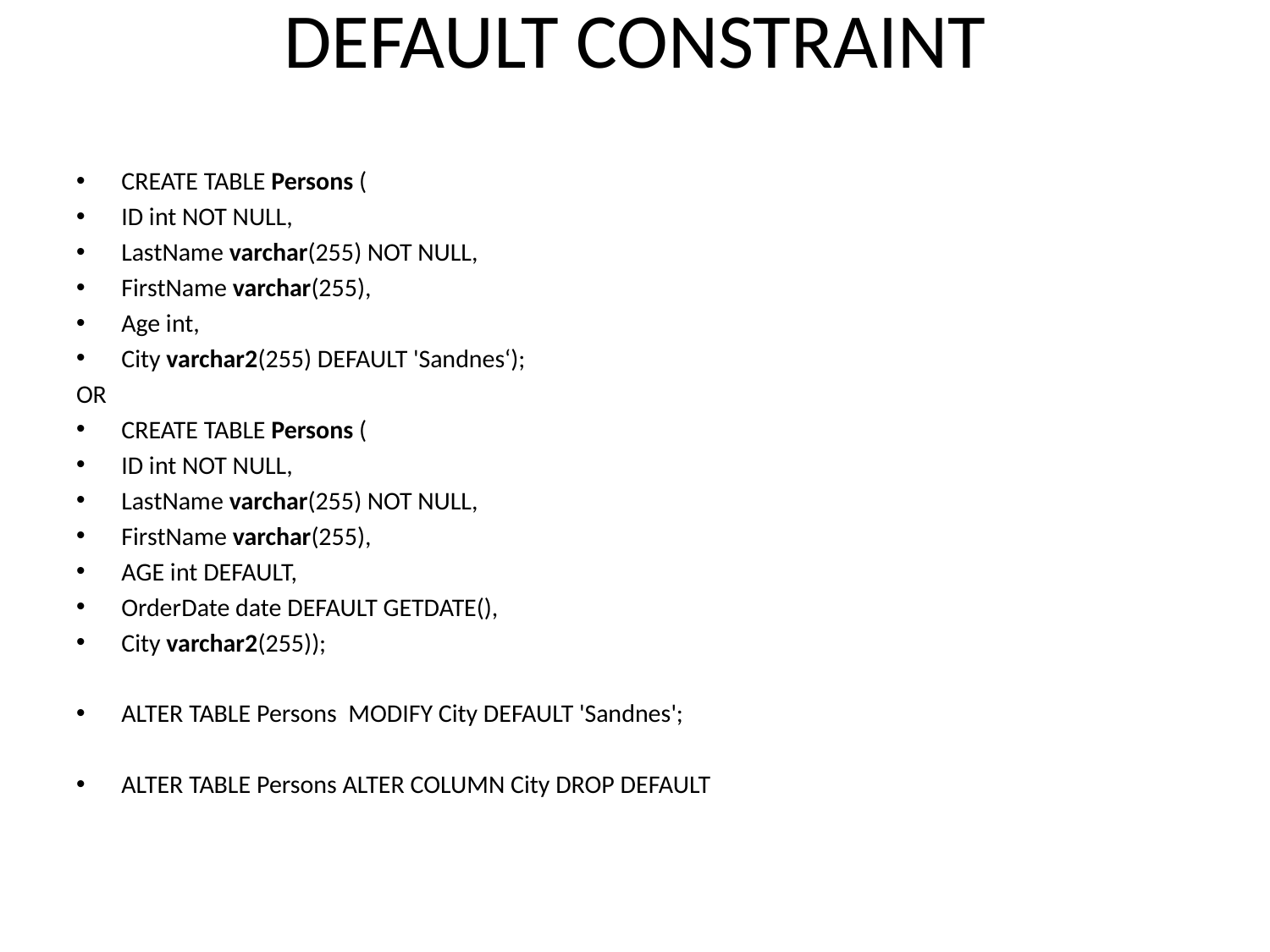

# DEFAULT CONSTRAINT
CREATE TABLE Persons (
ID int NOT NULL,
LastName varchar(255) NOT NULL,
FirstName varchar(255),
Age int,
City varchar2(255) DEFAULT 'Sandnes‘);
OR
CREATE TABLE Persons (
ID int NOT NULL,
LastName varchar(255) NOT NULL,
FirstName varchar(255),
AGE int DEFAULT,
OrderDate date DEFAULT GETDATE(),
City varchar2(255));

ALTER TABLE Persons  MODIFY City DEFAULT 'Sandnes';

ALTER TABLE Persons ALTER COLUMN City DROP DEFAULT